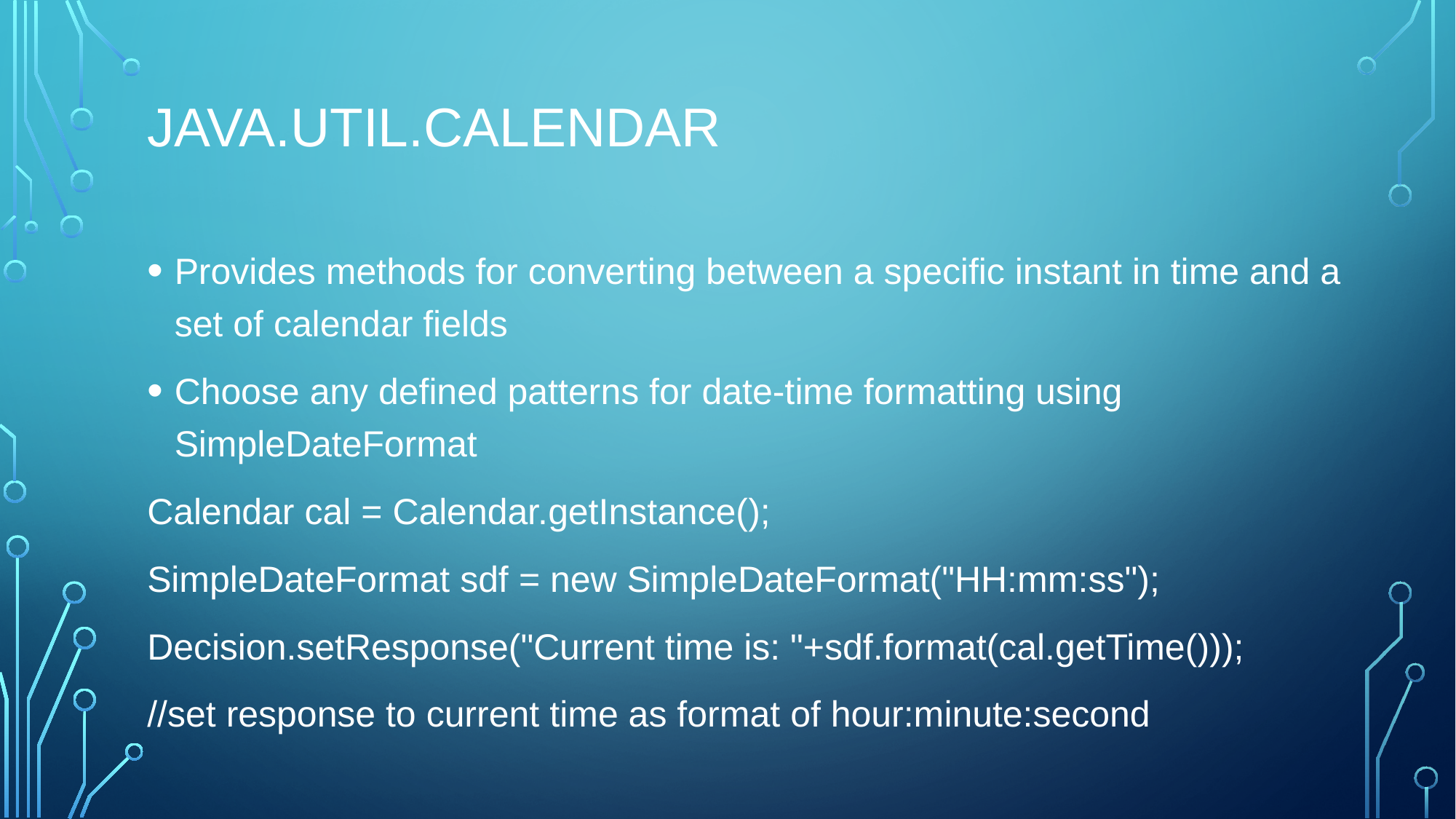

# java.util.Calendar
Provides methods for converting between a specific instant in time and a set of calendar fields
Choose any defined patterns for date-time formatting using SimpleDateFormat
Calendar cal = Calendar.getInstance();
SimpleDateFormat sdf = new SimpleDateFormat("HH:mm:ss");
Decision.setResponse("Current time is: "+sdf.format(cal.getTime()));
//set response to current time as format of hour:minute:second